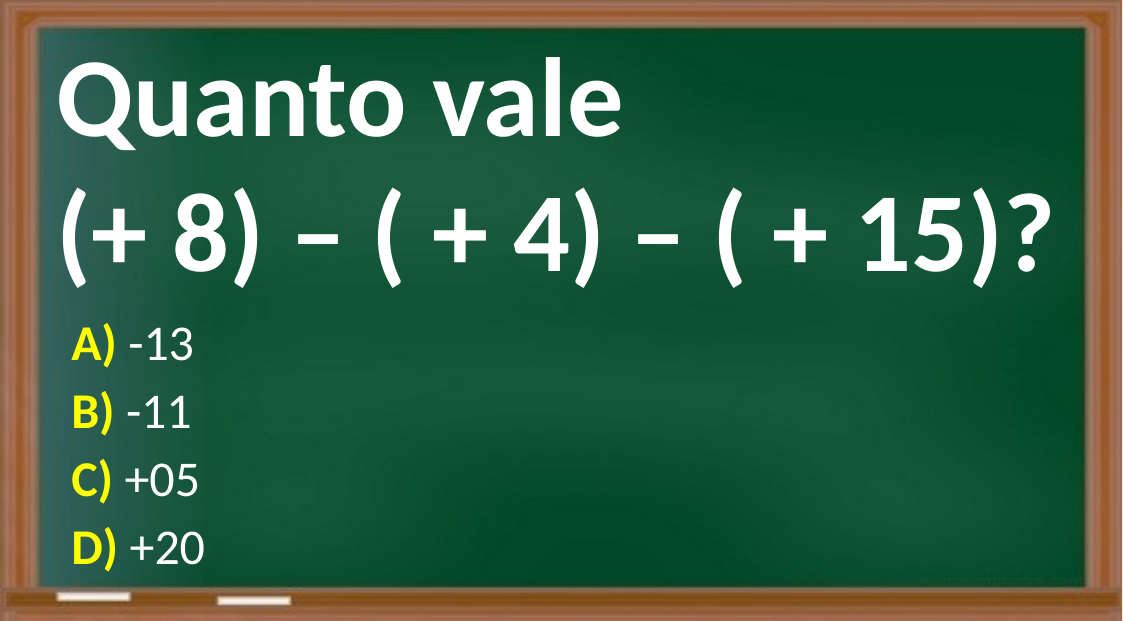

Quanto vale               (+ 8) – ( + 4) – ( + 15)?
A) -13
B) -11
C) +05

D) +20